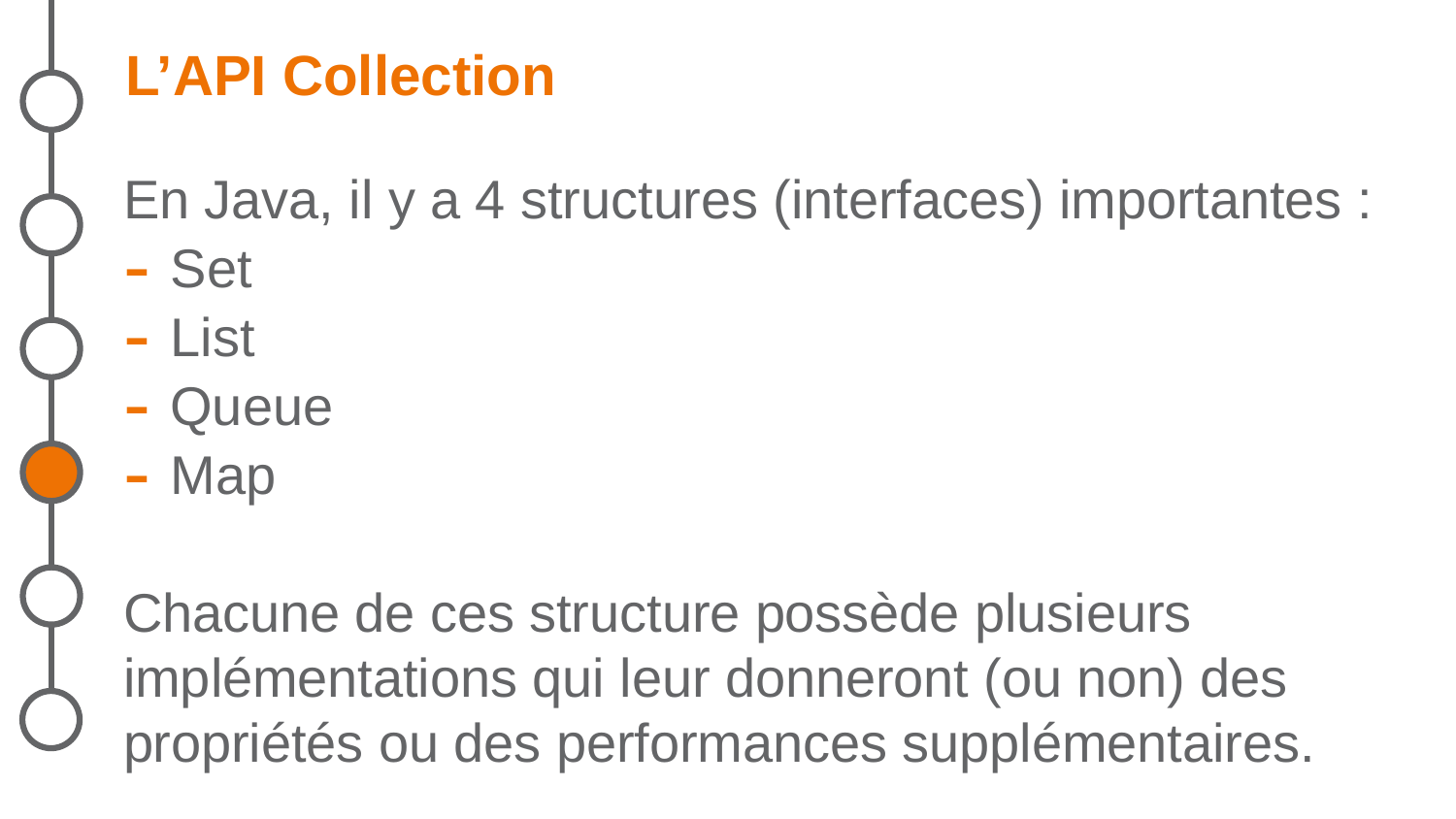

# L’API Collection
En Java, il y a 4 structures (interfaces) importantes :
Set
List
Queue
Map

Chacune de ces structure possède plusieurs implémentations qui leur donneront (ou non) des propriétés ou des performances supplémentaires.